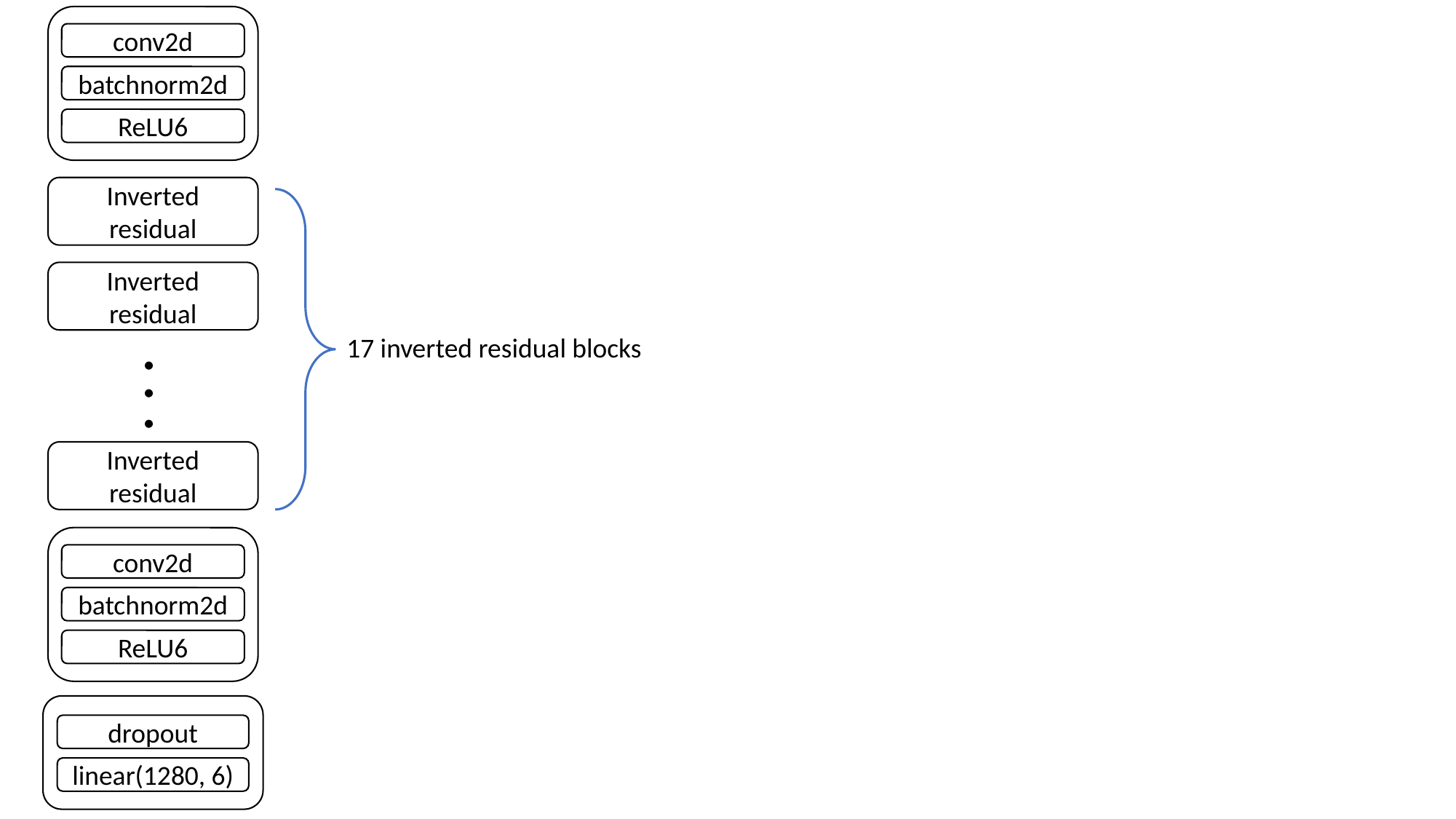

conv2d
batchnorm2d
ReLU6
Inverted residual

Inverted residual
.
.
17 inverted residual blocks
.
Inverted residual

conv2d
batchnorm2d
ReLU6

dropout
linear(1280, 6)